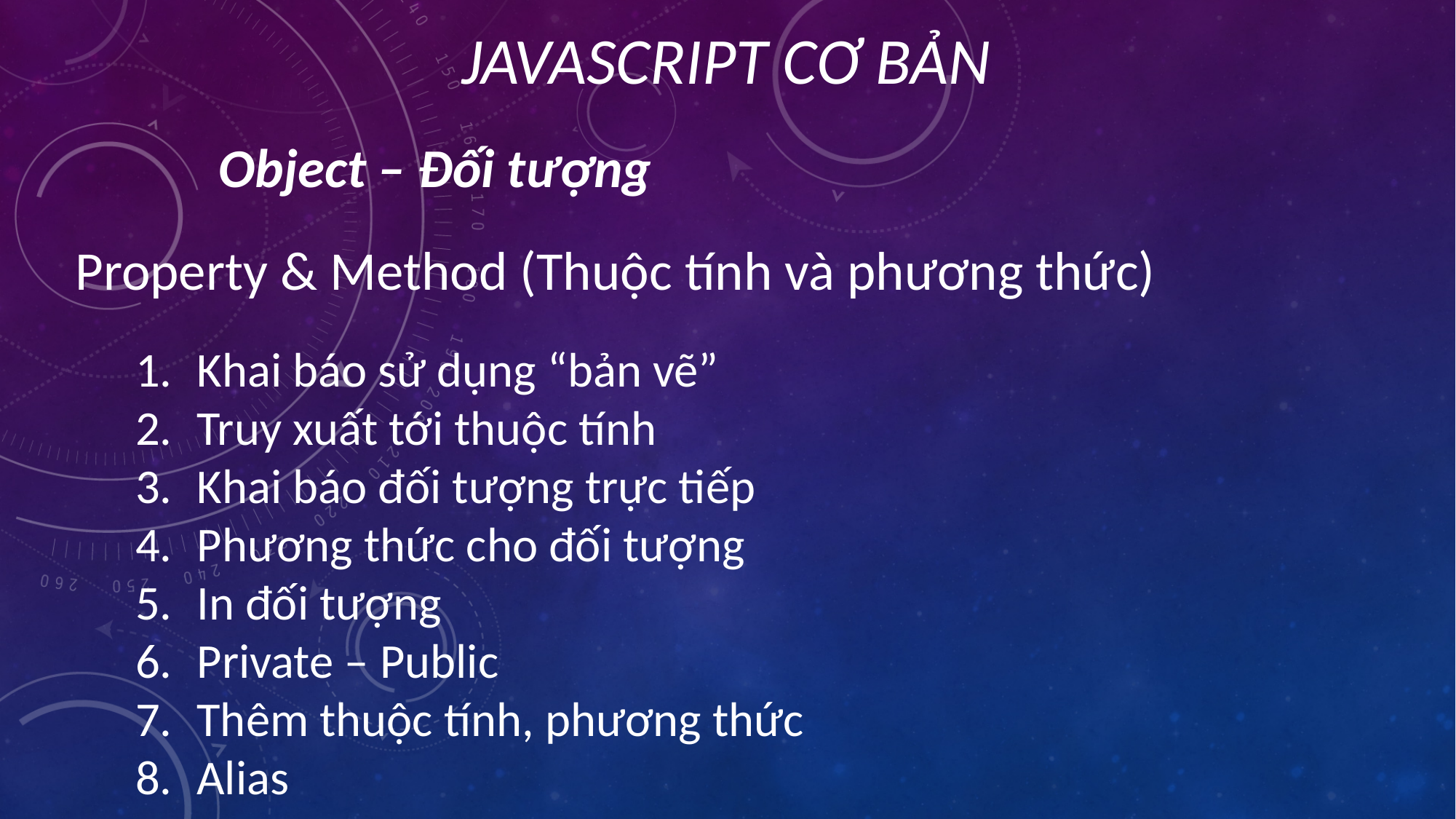

# Javascript cơ bản
            Object – Đối tượng
Property & Method (Thuộc tính và phương thức)
Khai báo sử dụng “bản vẽ”
Truy xuất tới thuộc tính
Khai báo đối tượng trực tiếp
Phương thức cho đối tượng
In đối tượng
Private – Public
Thêm thuộc tính, phương thức
Alias